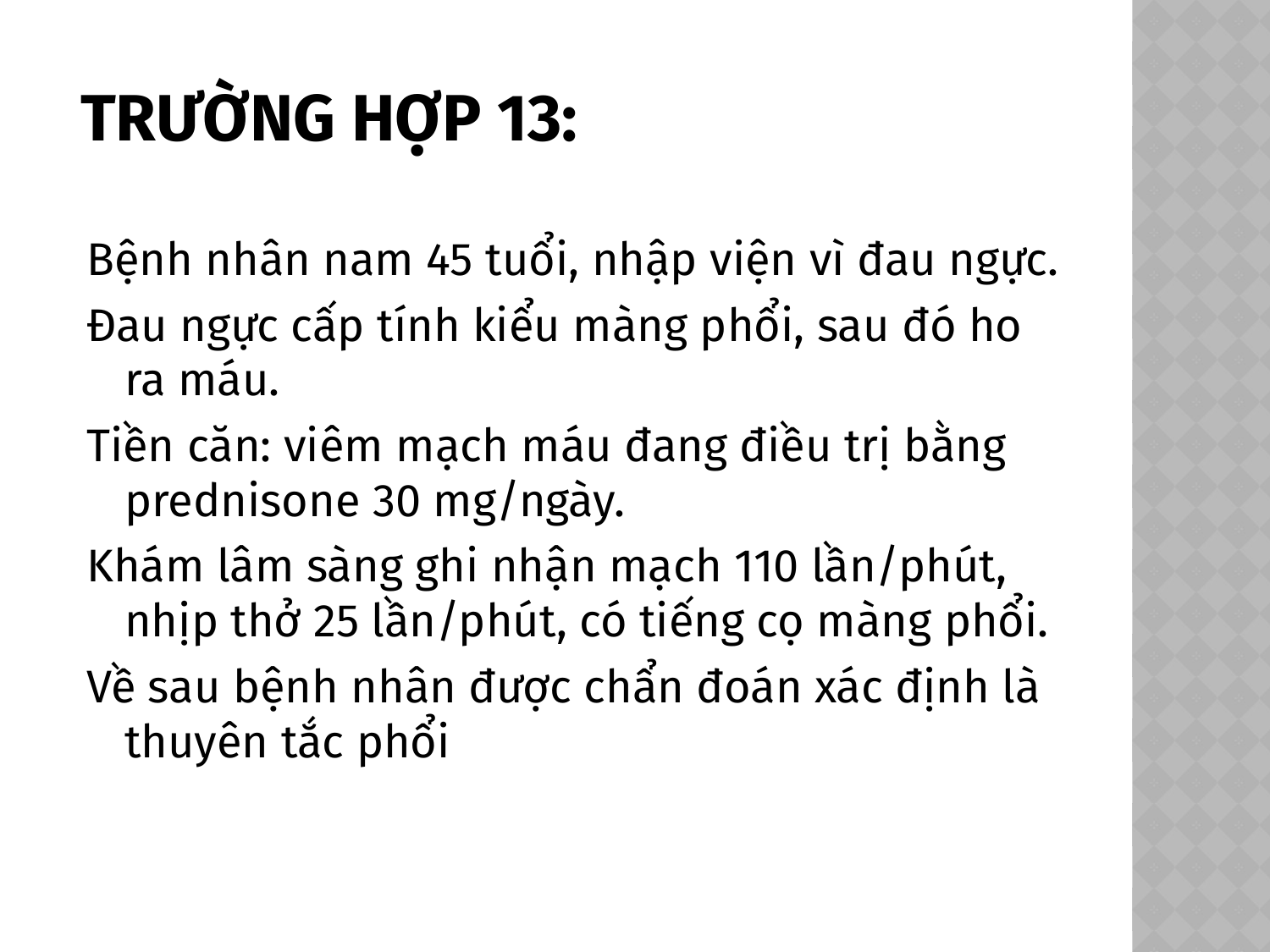

# Trường hợp 13:
Bệnh nhân nam 45 tuổi, nhập viện vì đau ngực.
Đau ngực cấp tính kiểu màng phổi, sau đó ho ra máu.
Tiền căn: viêm mạch máu đang điều trị bằng prednisone 30 mg/ngày.
Khám lâm sàng ghi nhận mạch 110 lần/phút, nhịp thở 25 lần/phút, có tiếng cọ màng phổi.
Về sau bệnh nhân được chẩn đoán xác định là thuyên tắc phổi